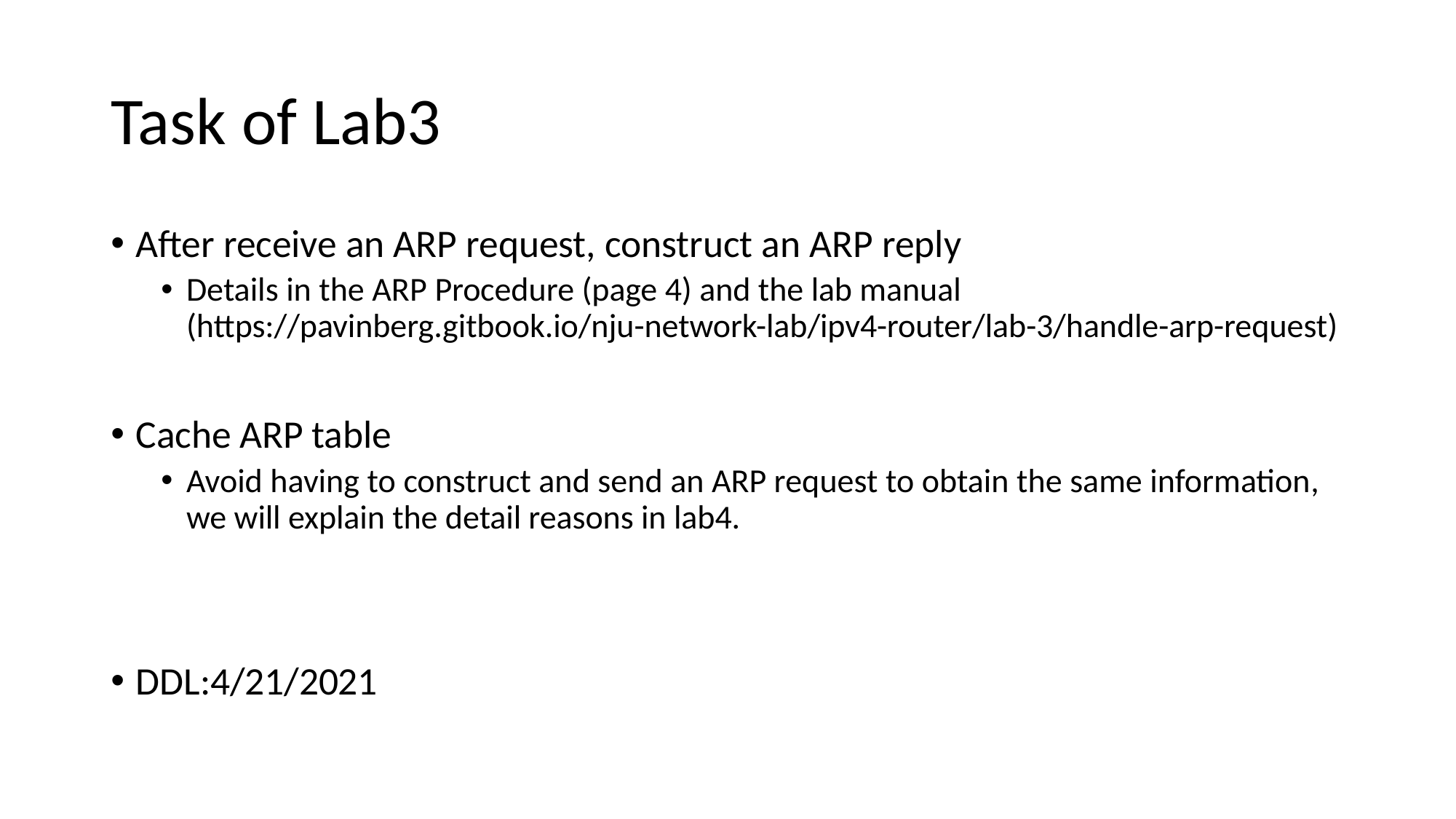

# Task of Lab3
After receive an ARP request, construct an ARP reply
Details in the ARP Procedure (page 4) and the lab manual (https://pavinberg.gitbook.io/nju-network-lab/ipv4-router/lab-3/handle-arp-request)

Cache ARP table
Avoid having to construct and send an ARP request to obtain the same information, we will explain the detail reasons in lab4.

DDL:4/21/2021